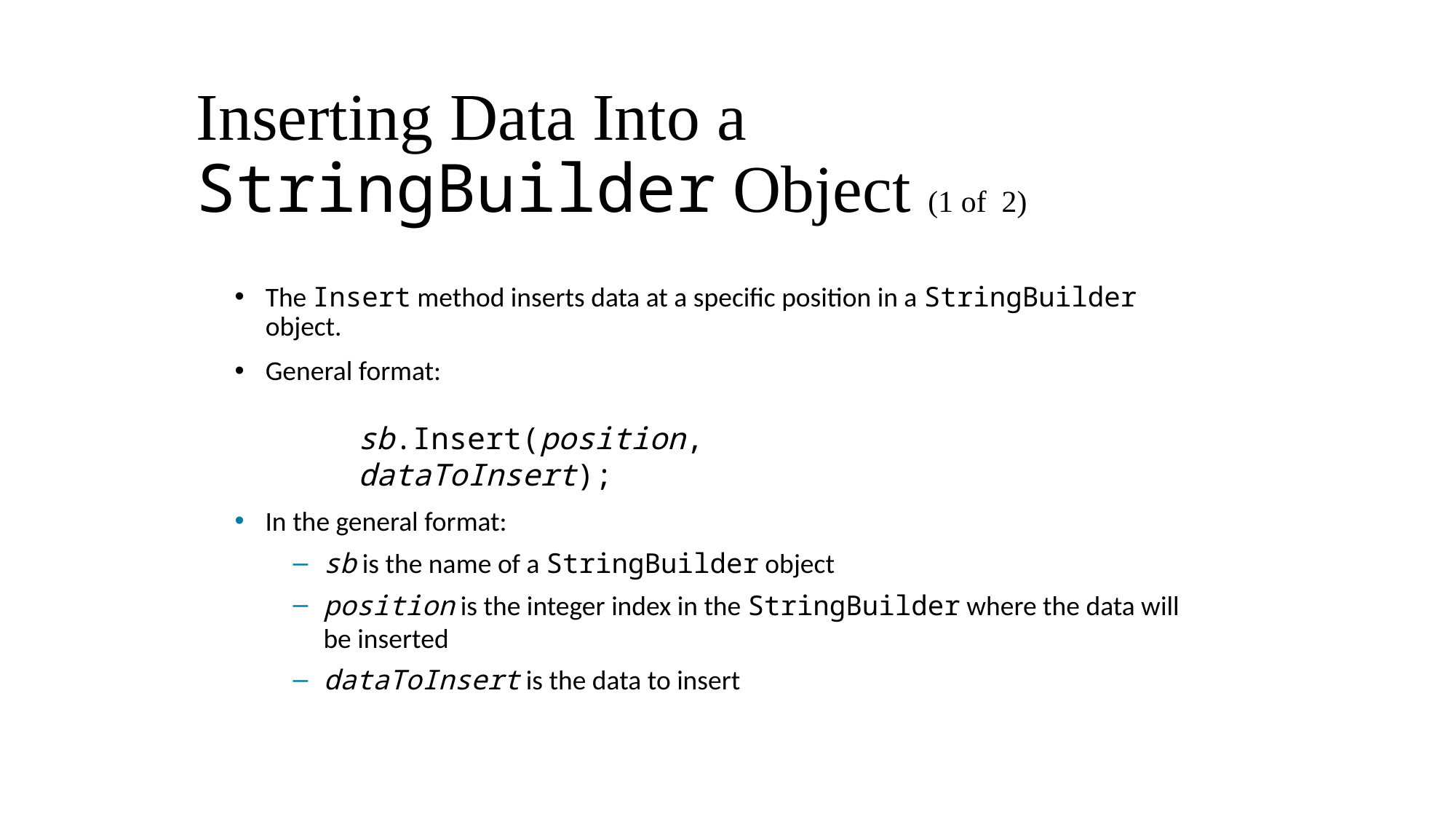

# Inserting Data Into a StringBuilder Object (1 of  2)
The Insert method inserts data at a specific position in a StringBuilder object.
General format:

sb.Insert(position, dataToInsert);
In the general format:
sb is the name of a StringBuilder object
position is the integer index in the StringBuilder where the data will be inserted
dataToInsert is the data to insert